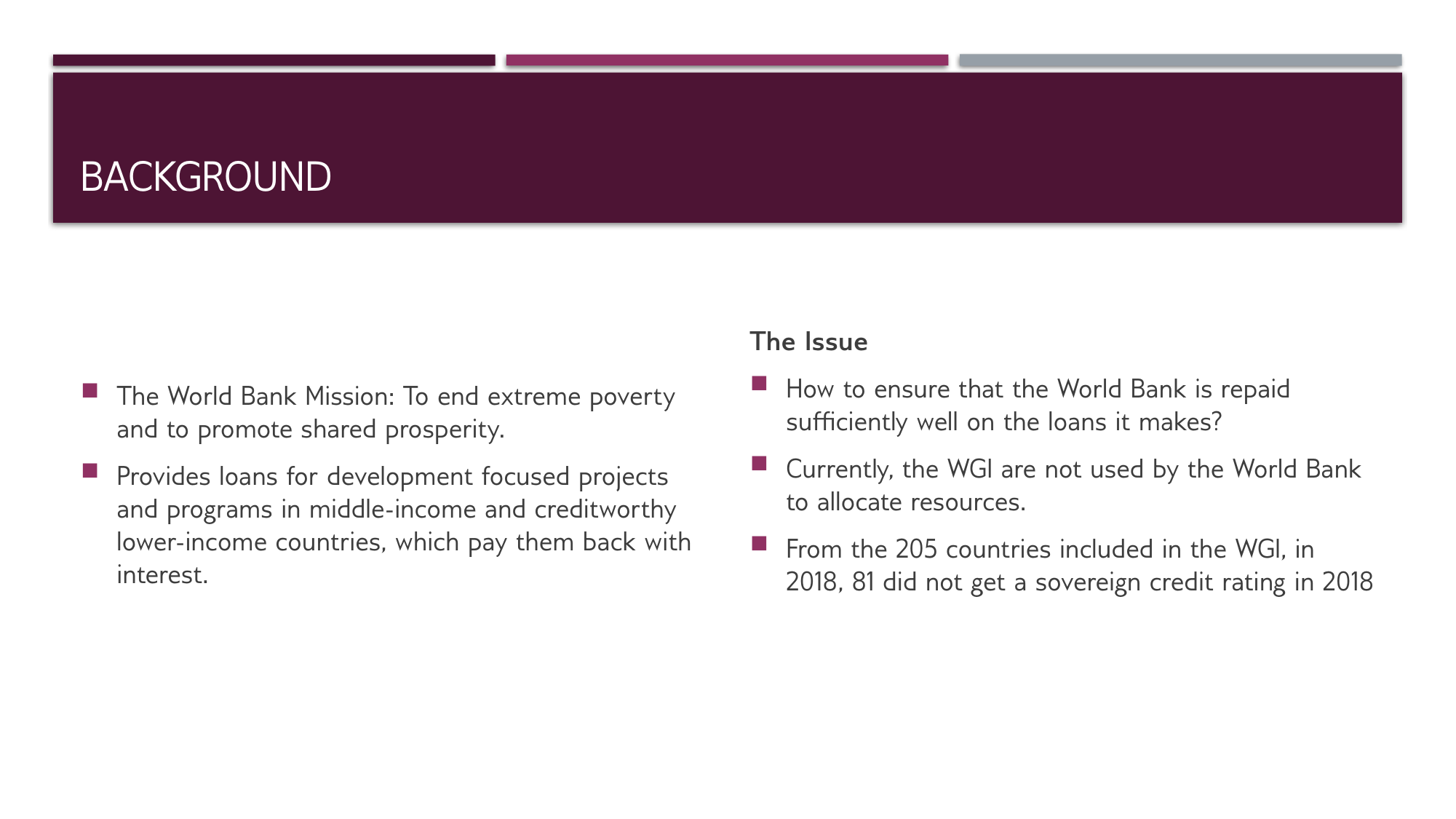

# Background
The World Bank Mission: To end extreme poverty and to promote shared prosperity.
Provides loans for development focused projects and programs in middle-income and creditworthy lower-income countries, which pay them back with interest.
The Issue
How to ensure that the World Bank is repaid sufficiently well on the loans it makes?
Currently, the WGI are not used by the World Bank to allocate resources.
From the 205 countries included in the WGI, in 2018, 81 did not get a sovereign credit rating in 2018